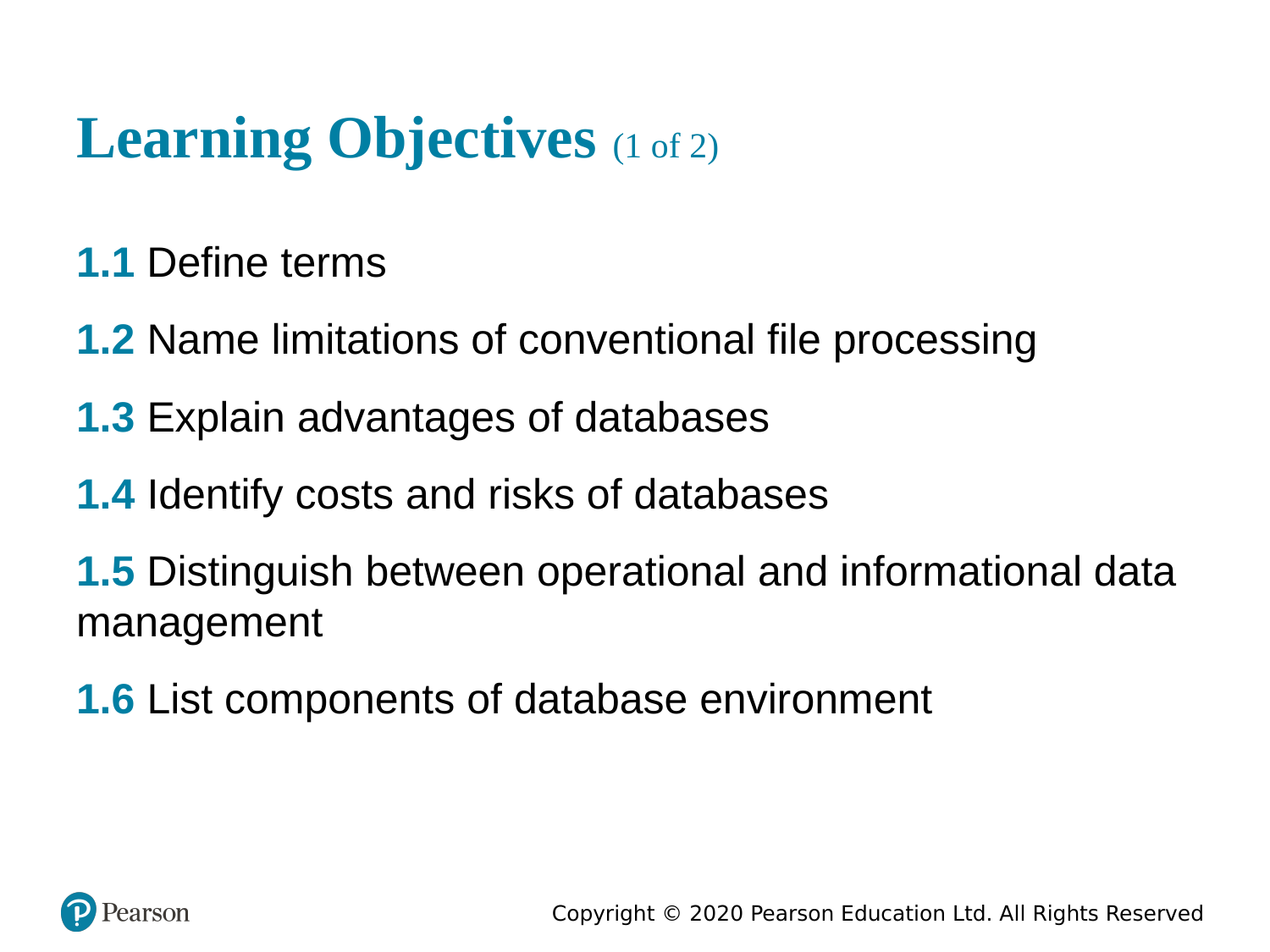

# Learning Objectives (1 of 2)
1.1 Define terms
1.2 Name limitations of conventional file processing
1.3 Explain advantages of databases
1.4 Identify costs and risks of databases
1.5 Distinguish between operational and informational data management
1.6 List components of database environment